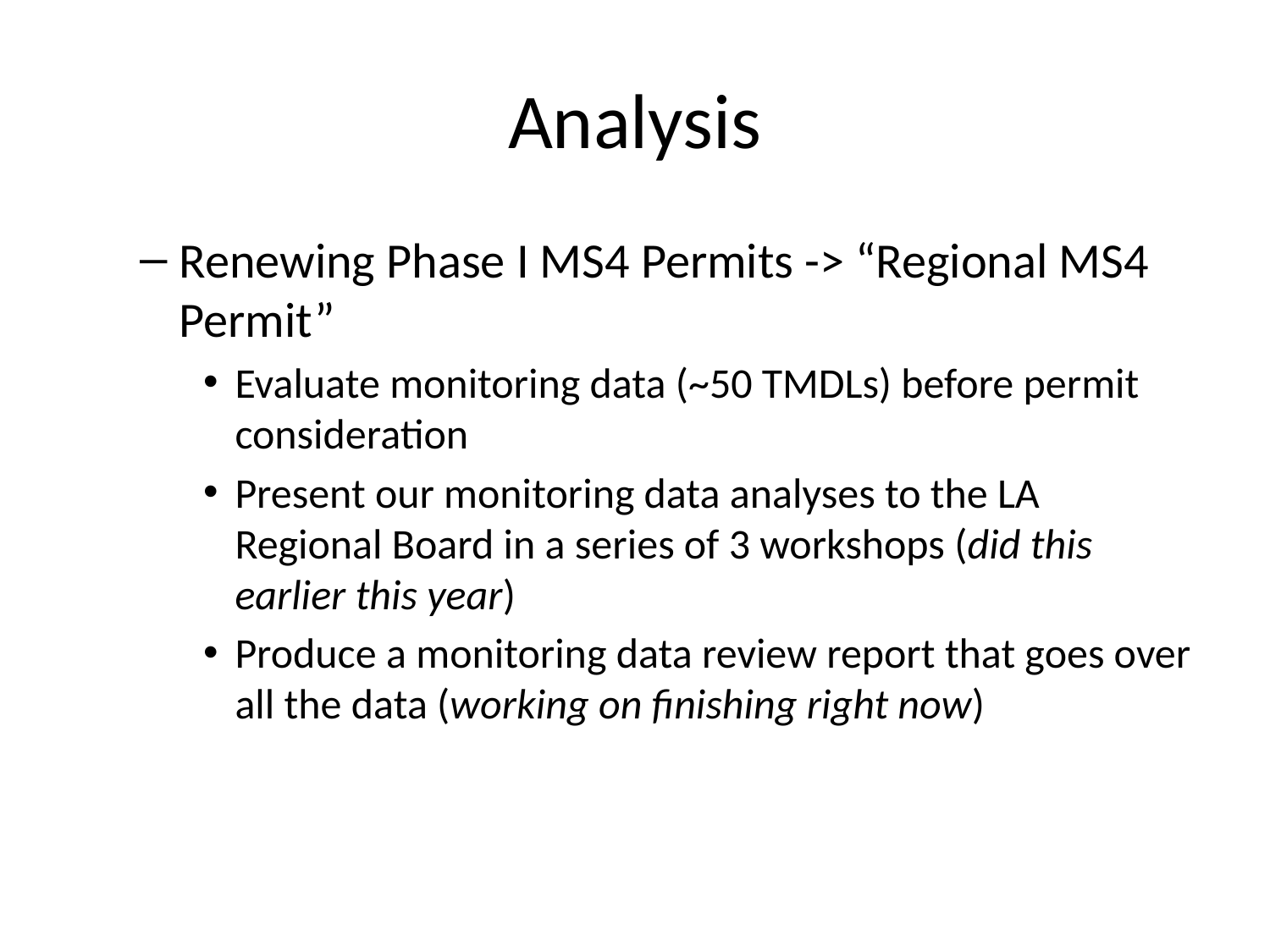

# Analysis
Renewing Phase I MS4 Permits -> “Regional MS4 Permit”
Evaluate monitoring data (~50 TMDLs) before permit consideration
Present our monitoring data analyses to the LA Regional Board in a series of 3 workshops (did this earlier this year)
Produce a monitoring data review report that goes over all the data (working on finishing right now)